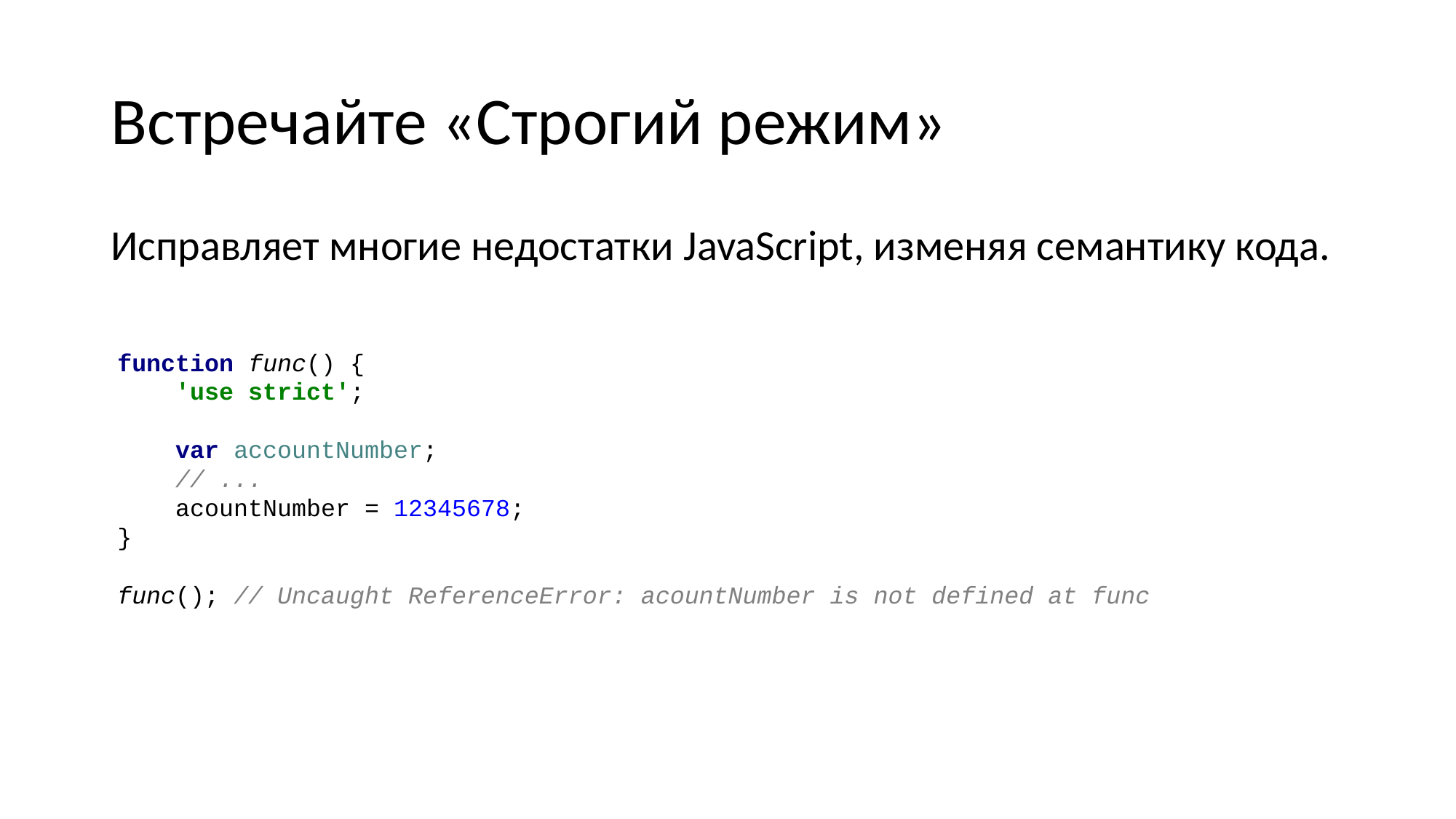

# Встречайте «Строгий режим»
Исправляет многие недостатки JavaScript, изменяя семантику кода.
function func() {
    'use strict';
    var accountNumber;
    // ...
    acountNumber = 12345678;
}
func(); // Uncaught ReferenceError: acountNumber is not defined at func